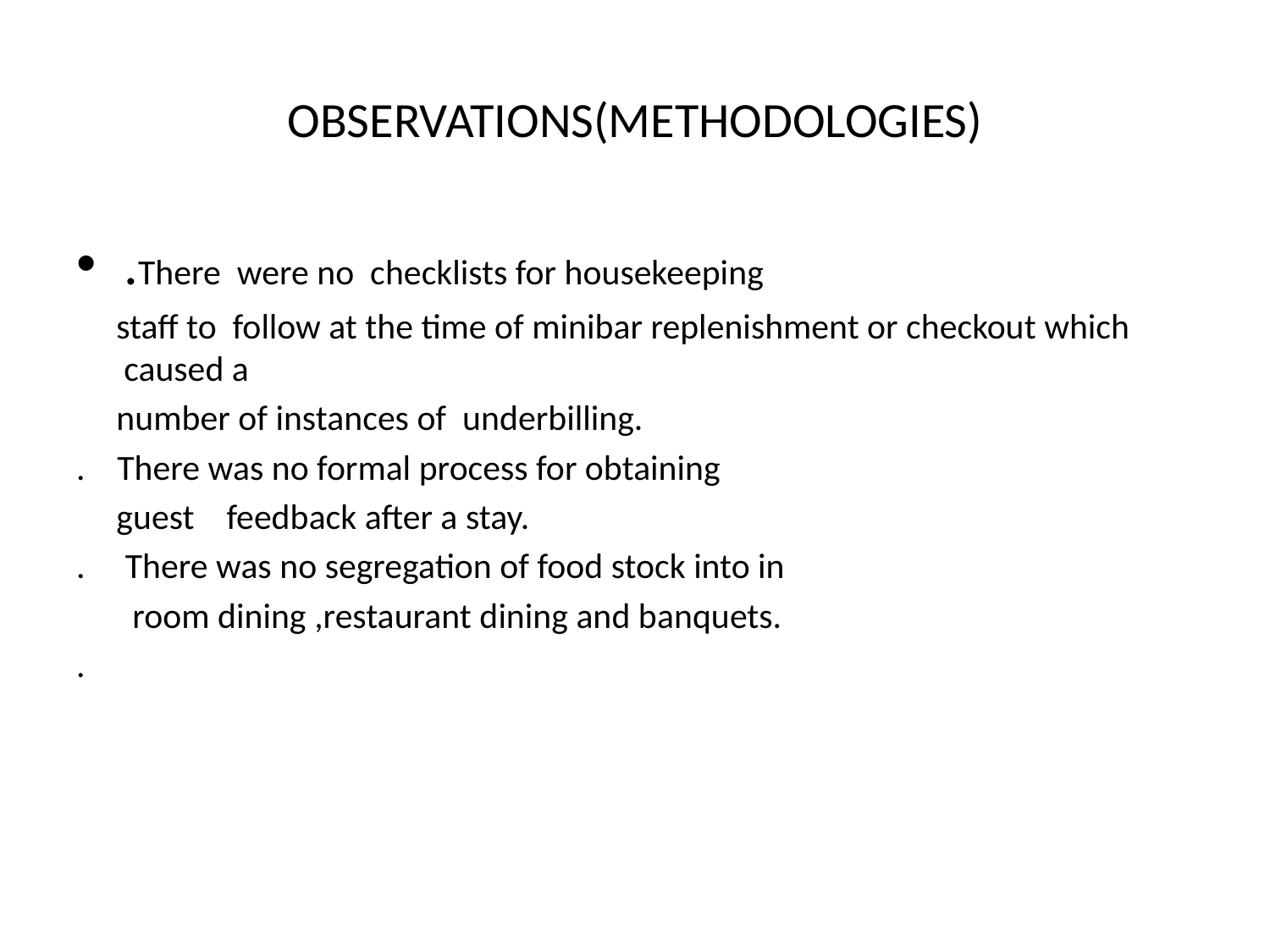

# OBSERVATIONS(METHODOLOGIES)
.There  were no  checklists for housekeeping
     staff to  follow at the time of minibar replenishment or checkout which caused a
     number of instances of  underbilling.
.    There was no formal process for obtaining
     guest    feedback after a stay.
.     There was no segregation of food stock into in
       room dining ,restaurant dining and banquets.
.